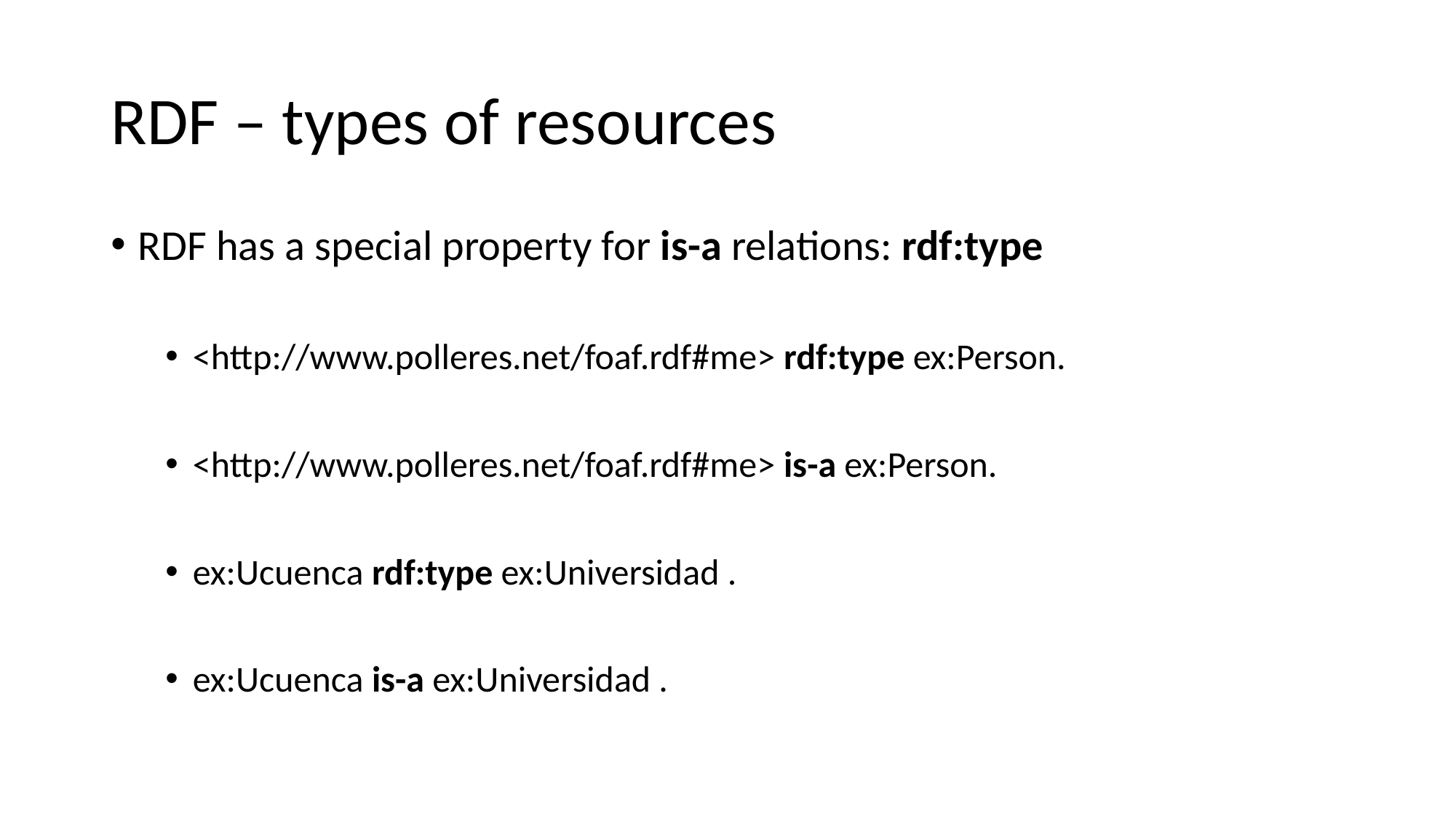

# RDF – types of resources
RDF has a special property for is-a relations: rdf:type

<http://www.polleres.net/foaf.rdf#me> rdf:type ex:Person.

<http://www.polleres.net/foaf.rdf#me> is-a ex:Person.

ex:Ucuenca rdf:type ex:Universidad .

ex:Ucuenca is-a ex:Universidad .